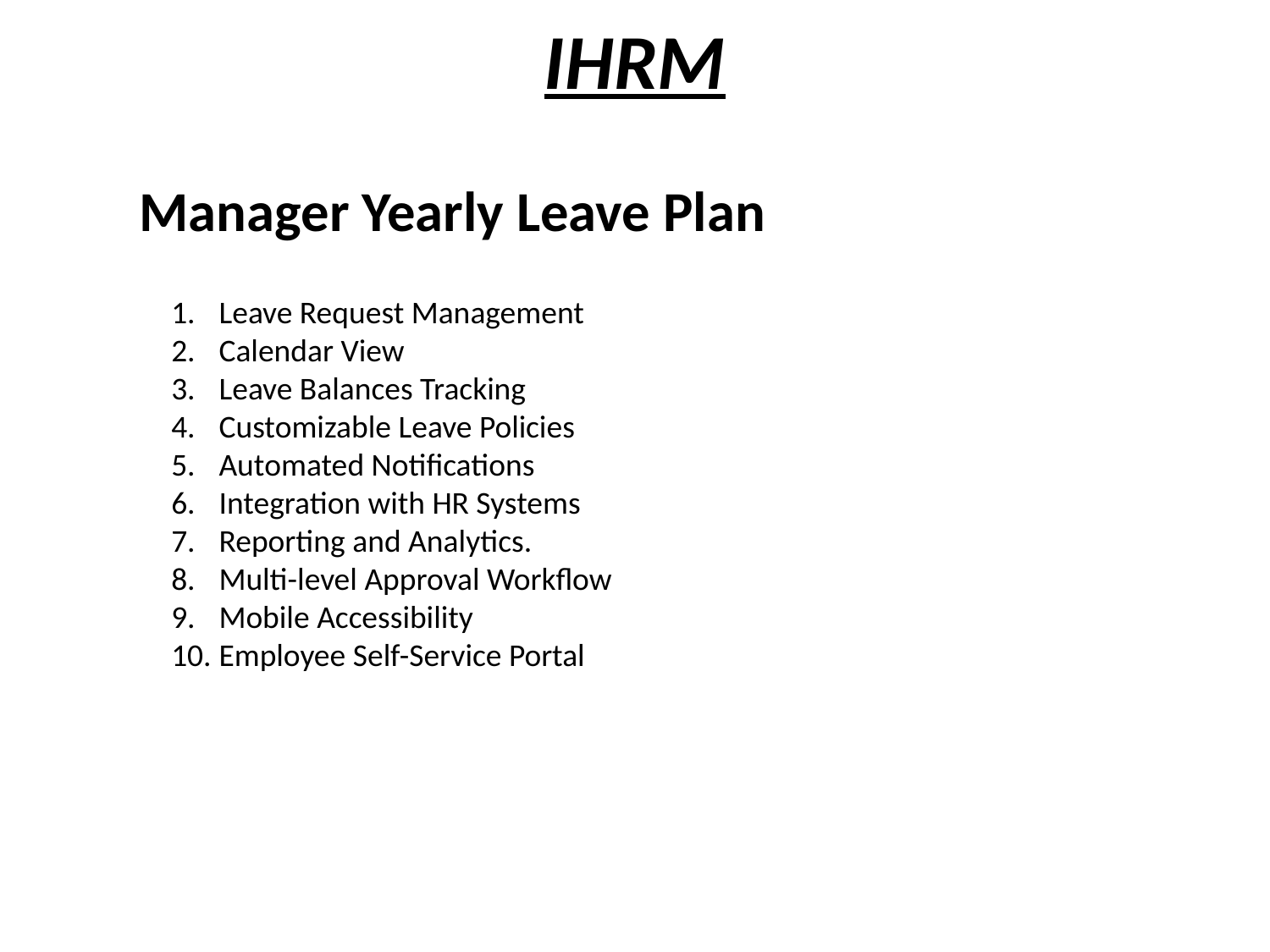

# IHRM
Manager Yearly Leave Plan
Leave Request Management
Calendar View
Leave Balances Tracking
Customizable Leave Policies
Automated Notifications
Integration with HR Systems
Reporting and Analytics.
Multi-level Approval Workflow
Mobile Accessibility
Employee Self-Service Portal